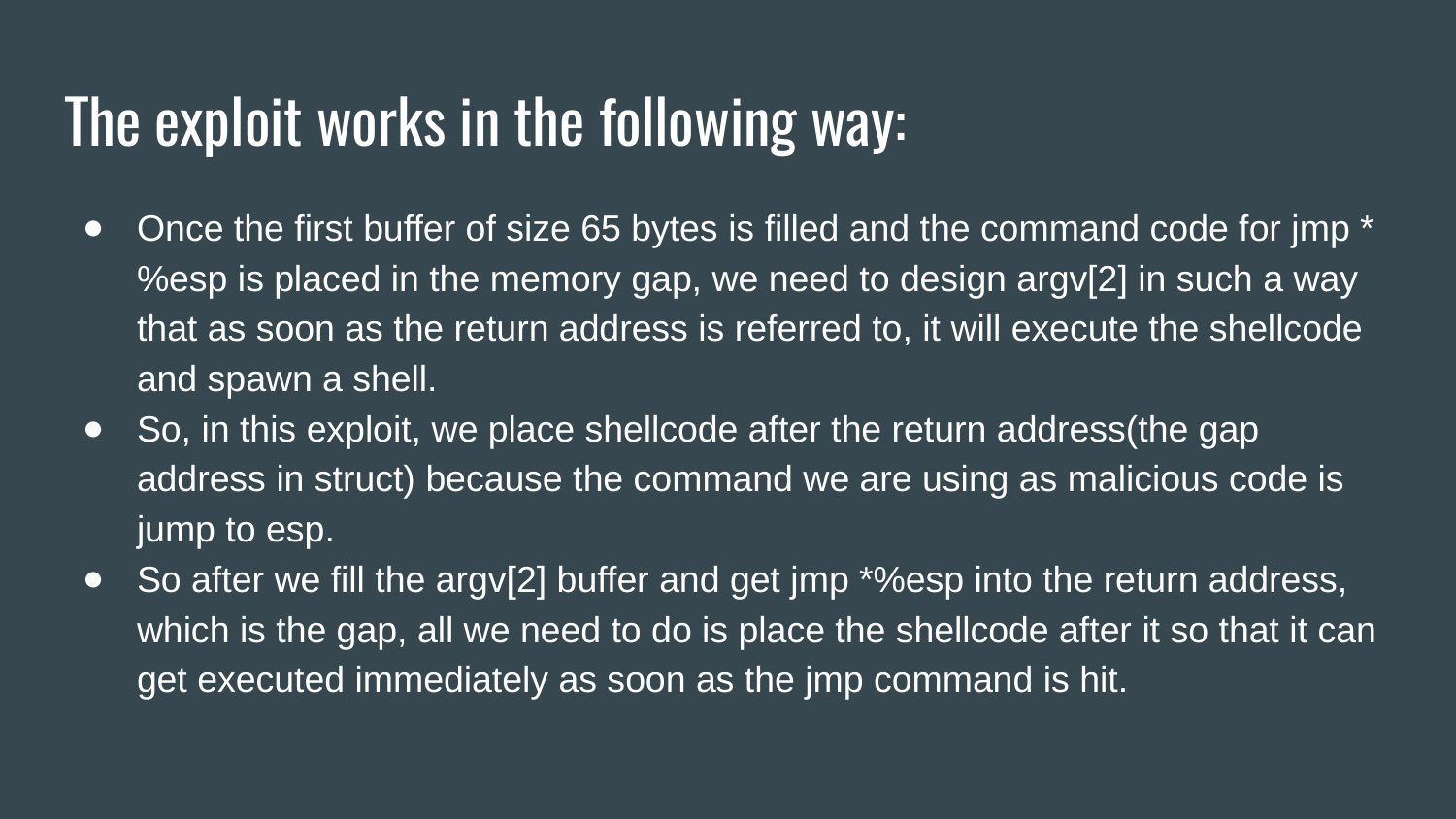

# The exploit works in the following way:

Once the first buffer of size 65 bytes is filled and the command code for jmp *%esp is placed in the memory gap, we need to design argv[2] in such a way that as soon as the return address is referred to, it will execute the shellcode and spawn a shell.
So, in this exploit, we place shellcode after the return address(the gap address in struct) because the command we are using as malicious code is jump to esp.
So after we fill the argv[2] buffer and get jmp *%esp into the return address, which is the gap, all we need to do is place the shellcode after it so that it can get executed immediately as soon as the jmp command is hit.